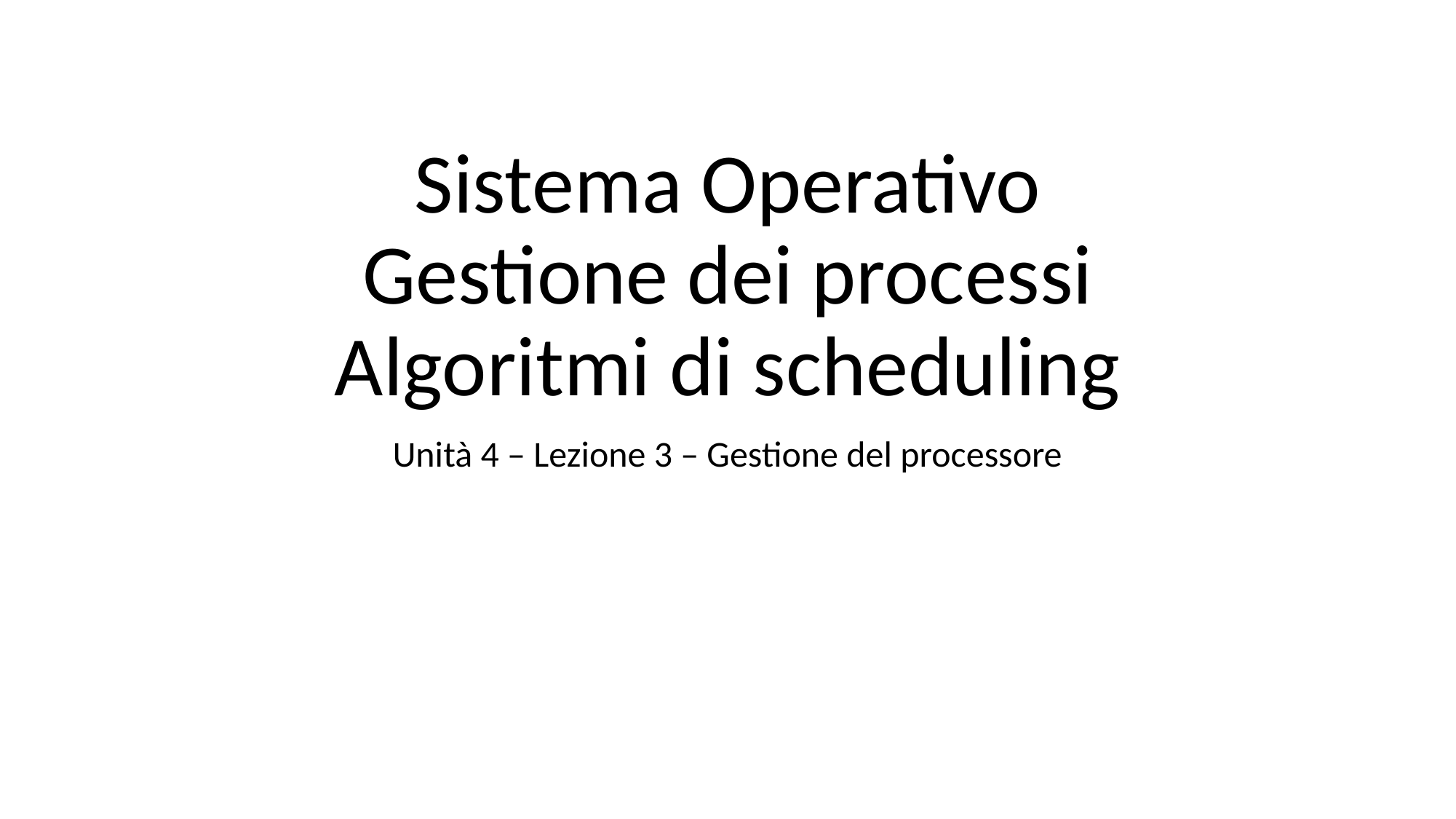

# Sistema Operativo Gestione dei processi Algoritmi di scheduling
Unità 4 – Lezione 3 – Gestione del processore